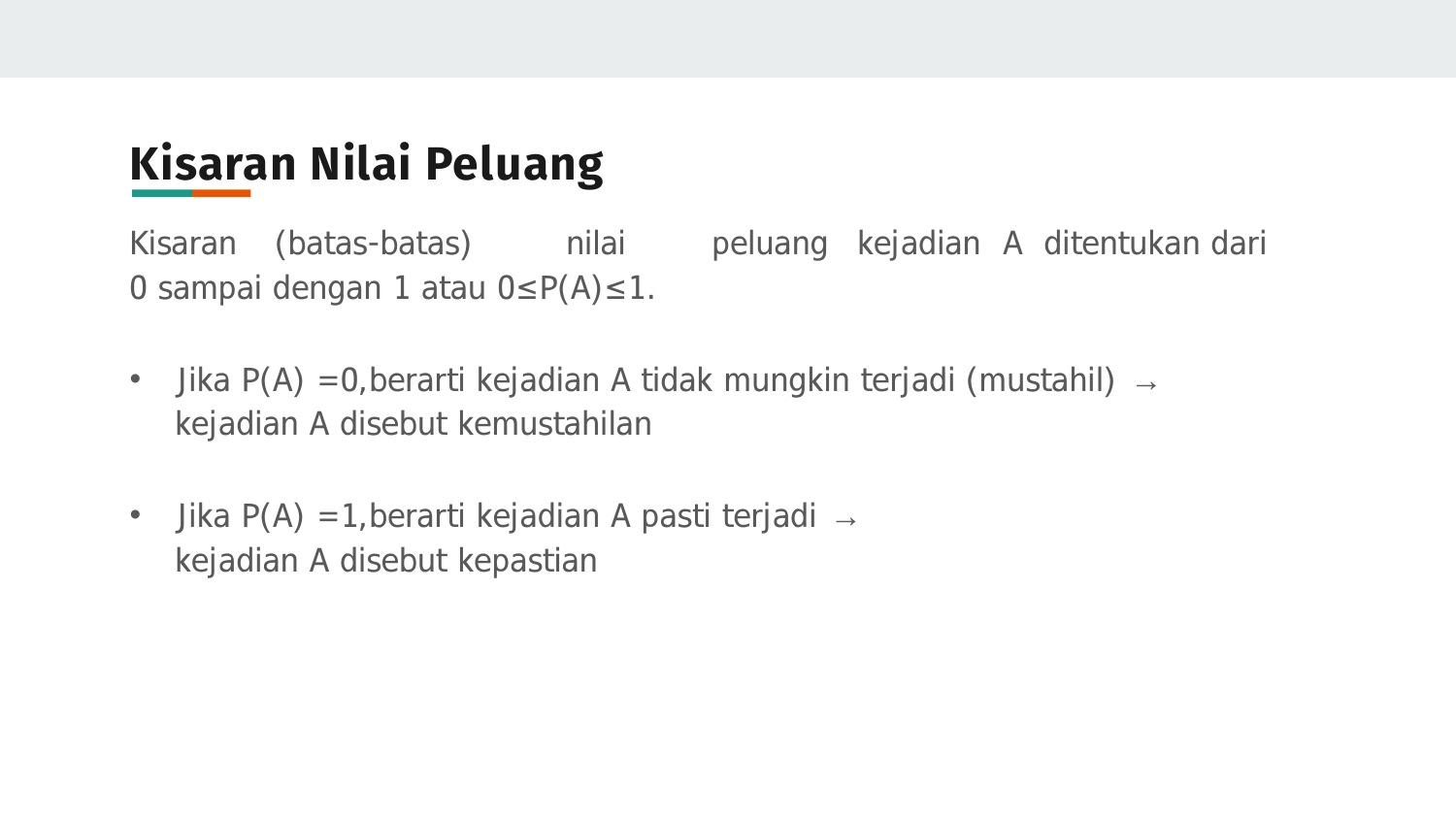

# Kisaran Nilai Peluang
Kisaran	(batas-batas)	nilai	peluang	kejadian	A  ditentukan dari 0 sampai dengan 1 atau 0≤P(A)≤1.

Jika P(A) =0,berarti kejadian A tidak mungkin terjadi (mustahil) → kejadian A disebut kemustahilan

Jika P(A) =1,berarti kejadian A pasti terjadi →
kejadian A disebut kepastian